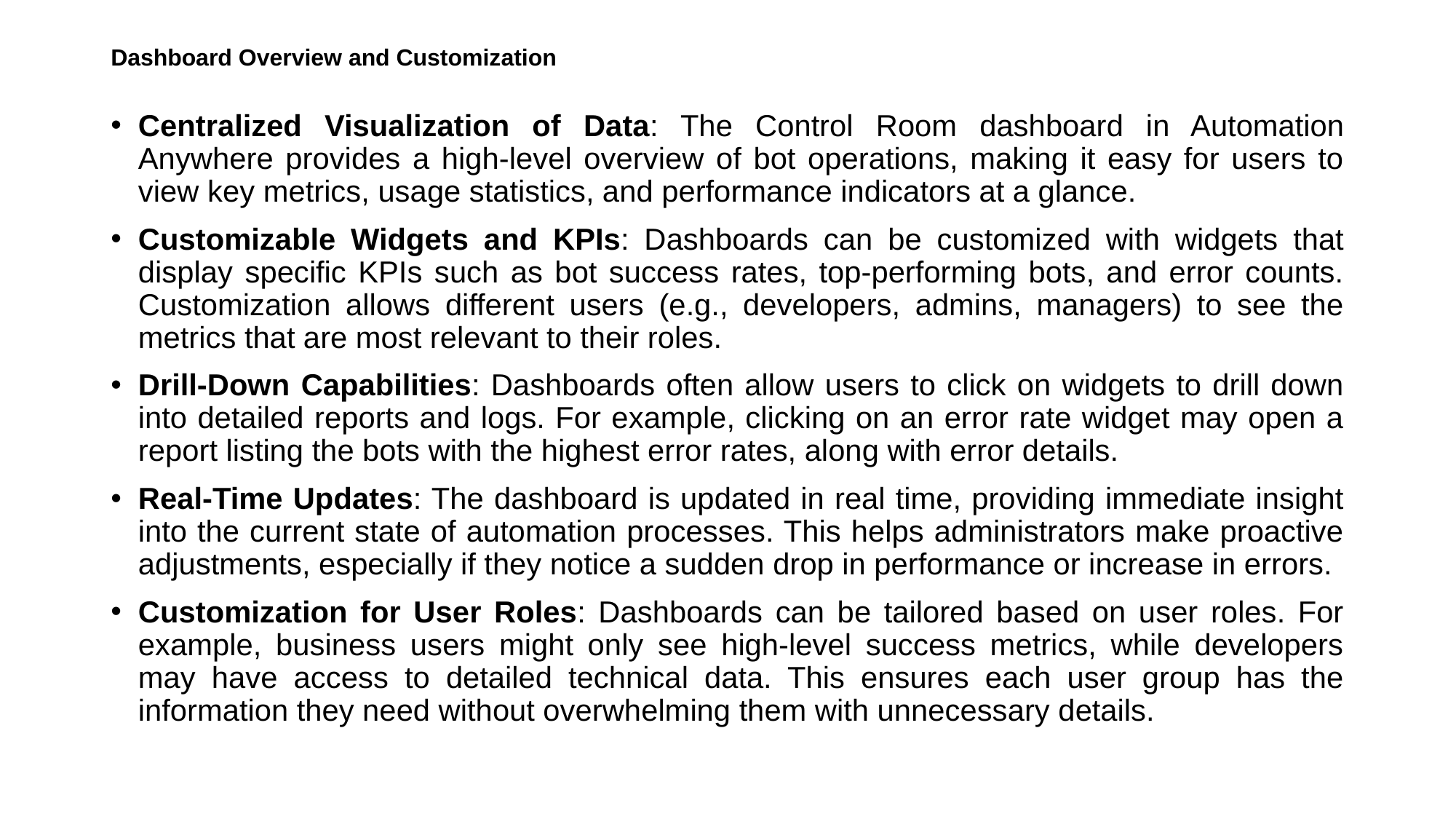

# Dashboard Overview and Customization
Centralized Visualization of Data: The Control Room dashboard in Automation Anywhere provides a high-level overview of bot operations, making it easy for users to view key metrics, usage statistics, and performance indicators at a glance.
Customizable Widgets and KPIs: Dashboards can be customized with widgets that display specific KPIs such as bot success rates, top-performing bots, and error counts. Customization allows different users (e.g., developers, admins, managers) to see the metrics that are most relevant to their roles.
Drill-Down Capabilities: Dashboards often allow users to click on widgets to drill down into detailed reports and logs. For example, clicking on an error rate widget may open a report listing the bots with the highest error rates, along with error details.
Real-Time Updates: The dashboard is updated in real time, providing immediate insight into the current state of automation processes. This helps administrators make proactive adjustments, especially if they notice a sudden drop in performance or increase in errors.
Customization for User Roles: Dashboards can be tailored based on user roles. For example, business users might only see high-level success metrics, while developers may have access to detailed technical data. This ensures each user group has the information they need without overwhelming them with unnecessary details.